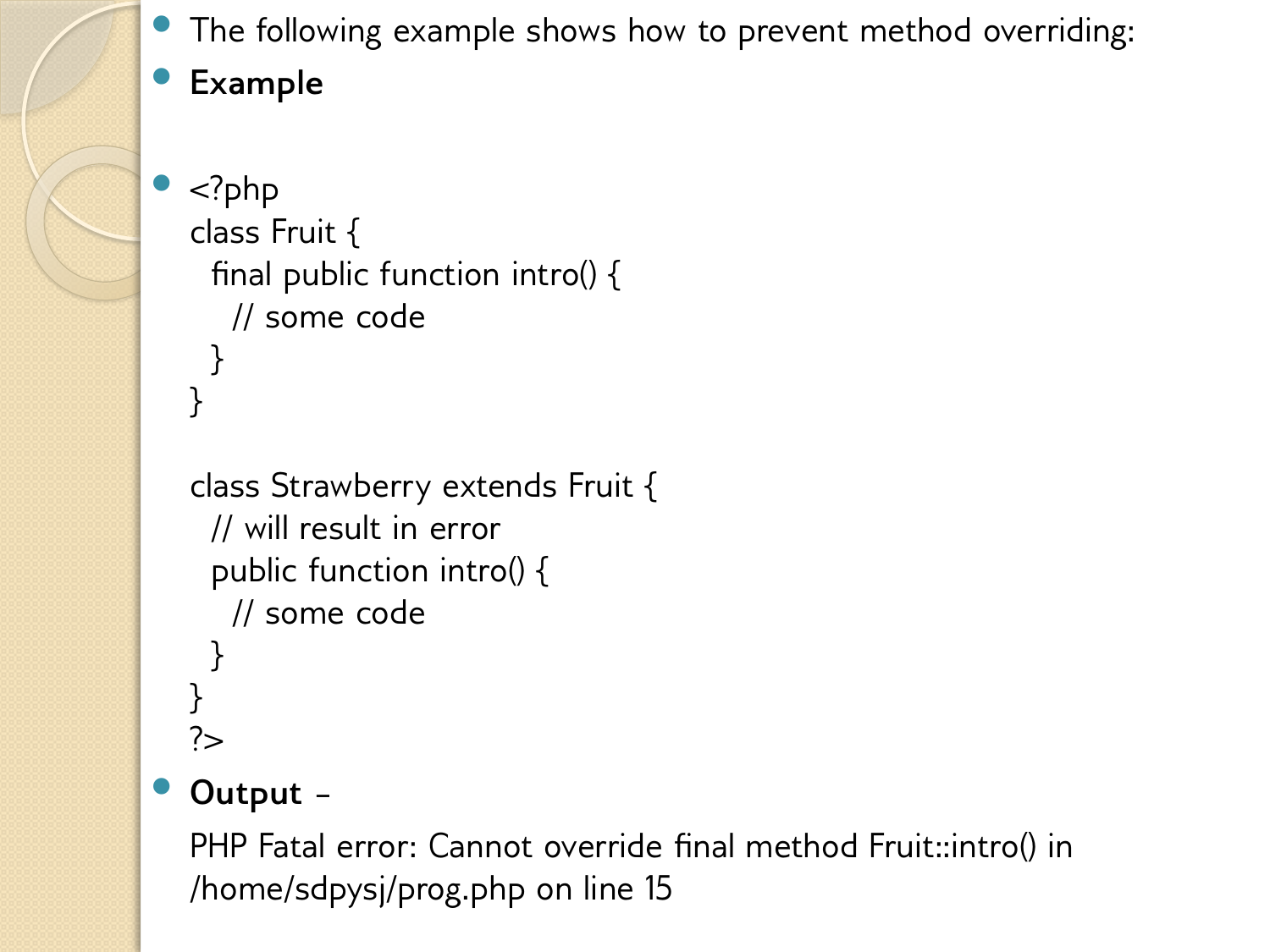

The following example shows how to prevent method overriding:
Example

<?php
class Fruit {
  final public function intro() {
    // some code
  }
}
class Strawberry extends Fruit {
  // will result in error
  public function intro() {
    // some code
  }
}
?>
Output –
	PHP Fatal error: Cannot override final method Fruit::intro() in /home/sdpysj/prog.php on line 15